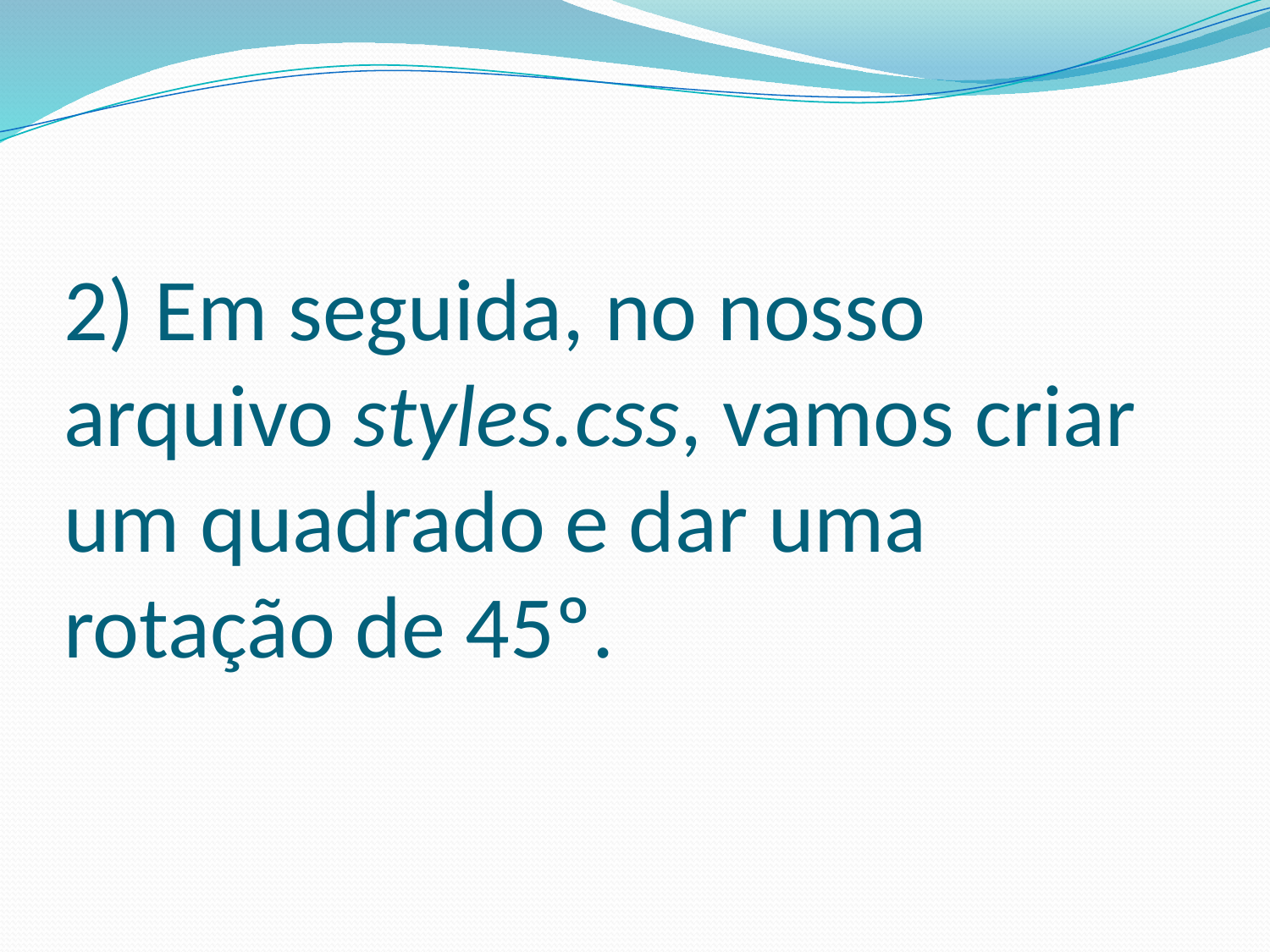

# 2) Em seguida, no nosso arquivo styles.css, vamos criar um quadrado e dar uma rotação de 45º.